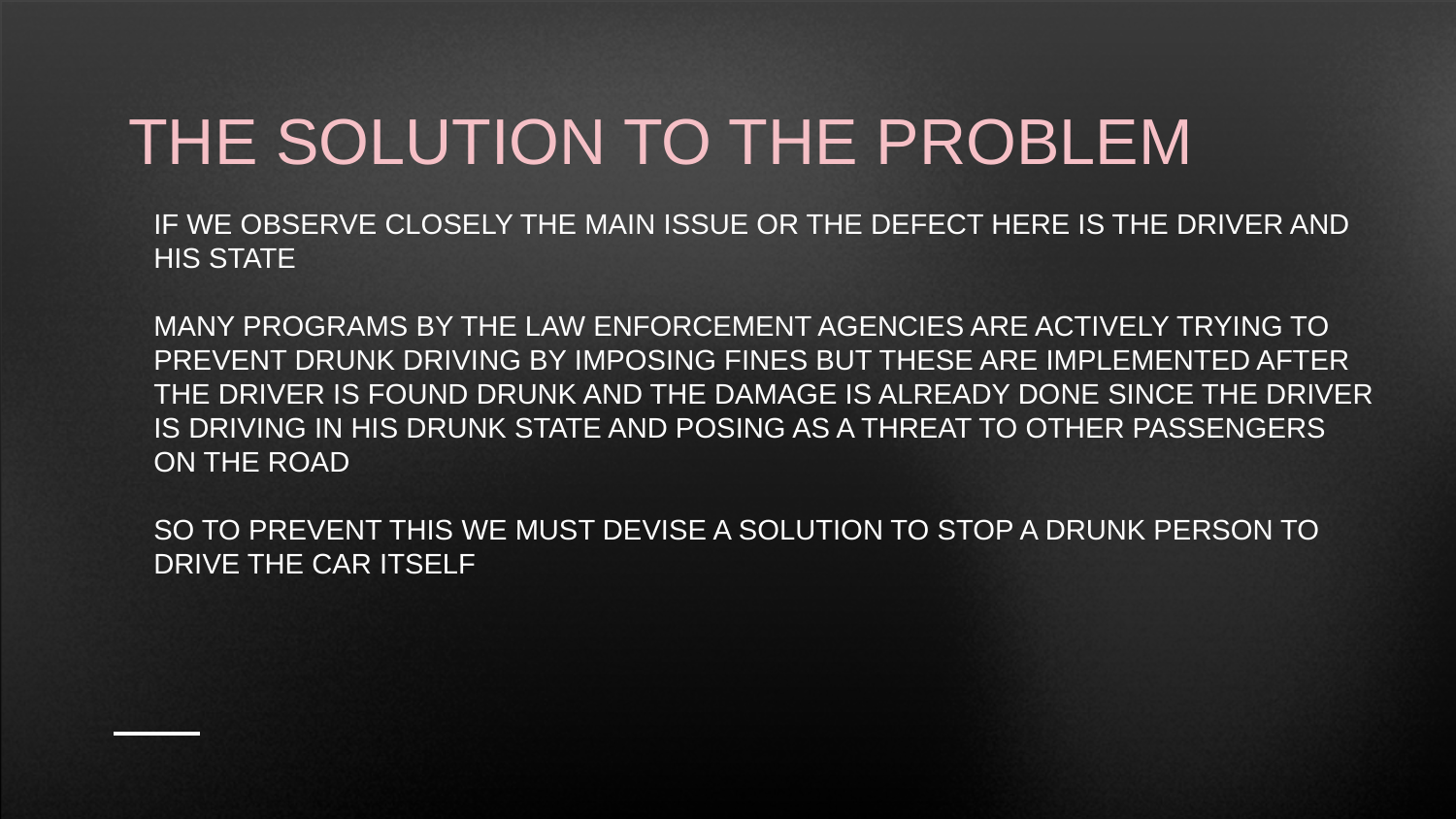

# THE SOLUTION TO THE PROBLEM
IF WE OBSERVE CLOSELY THE MAIN ISSUE OR THE DEFECT HERE IS THE DRIVER AND HIS STATE

MANY PROGRAMS BY THE LAW ENFORCEMENT AGENCIES ARE ACTIVELY TRYING TO PREVENT DRUNK DRIVING BY IMPOSING FINES BUT THESE ARE IMPLEMENTED AFTER THE DRIVER IS FOUND DRUNK AND THE DAMAGE IS ALREADY DONE SINCE THE DRIVER IS DRIVING IN HIS DRUNK STATE AND POSING AS A THREAT TO OTHER PASSENGERS ON THE ROAD

SO TO PREVENT THIS WE MUST DEVISE A SOLUTION TO STOP A DRUNK PERSON TO DRIVE THE CAR ITSELF